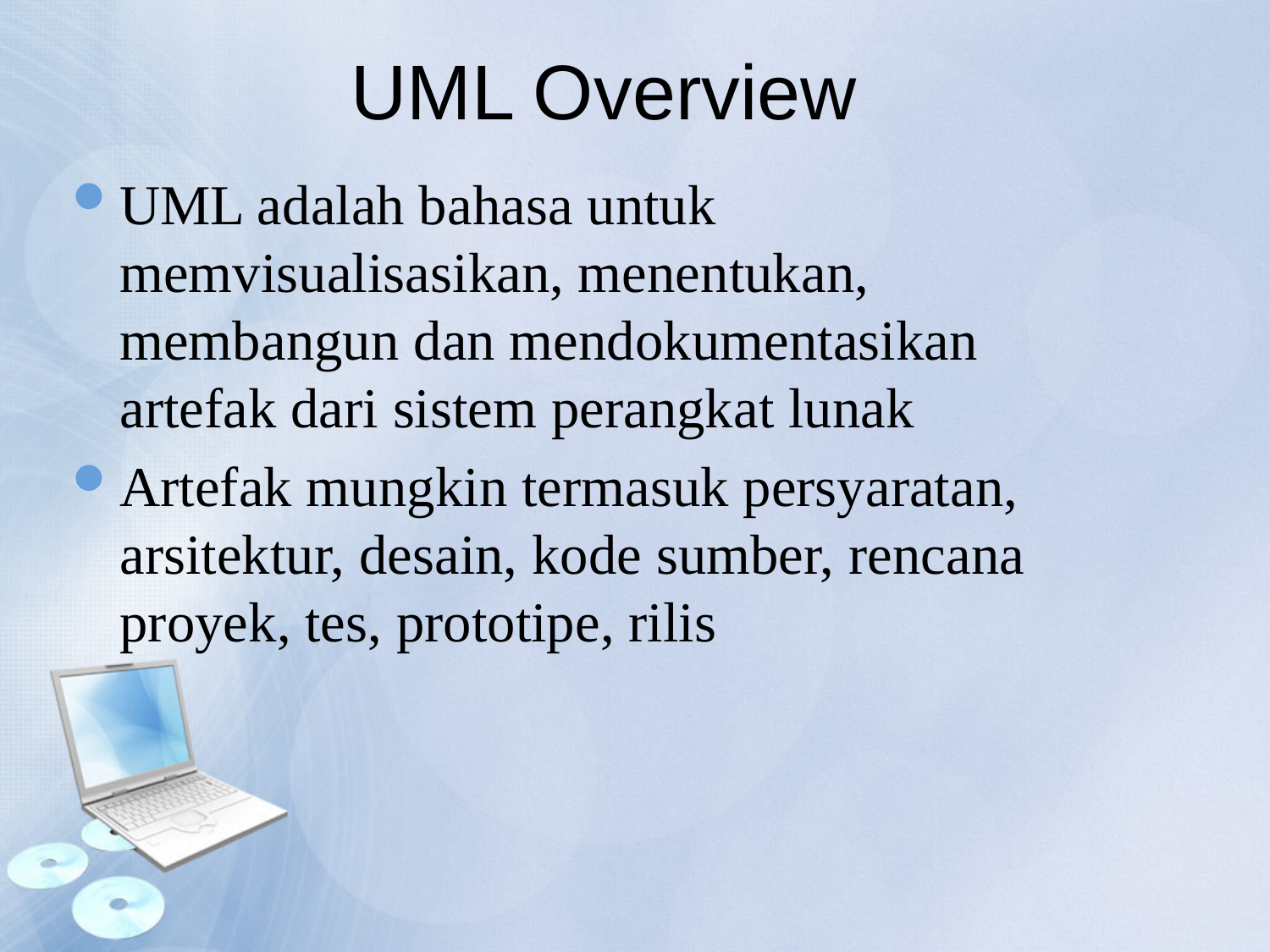

UML Overview
UML adalah bahasa untuk memvisualisasikan, menentukan, membangun dan mendokumentasikan artefak dari sistem perangkat lunak
Artefak mungkin termasuk persyaratan, arsitektur, desain, kode sumber, rencana proyek, tes, prototipe, rilis